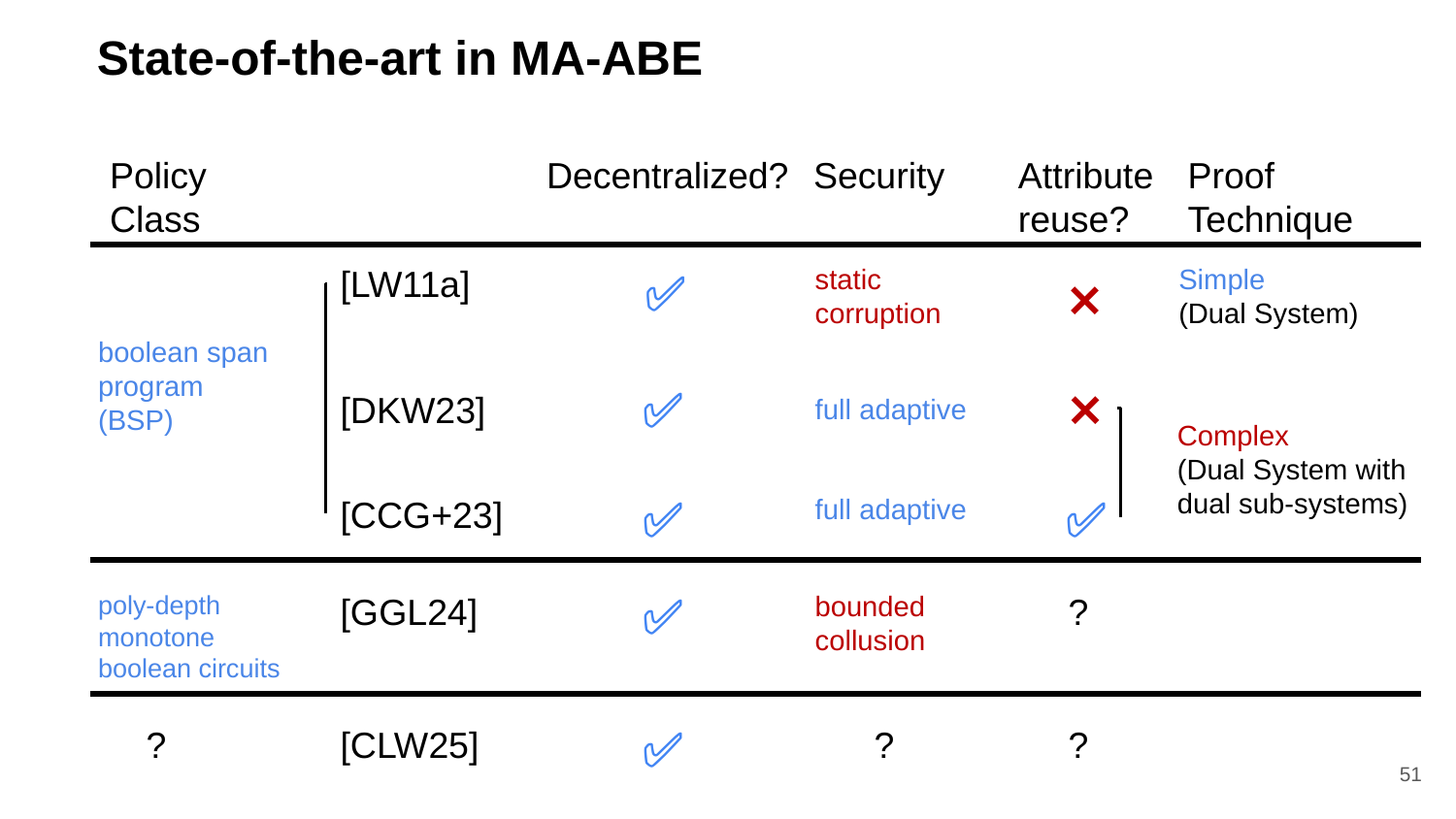

# State-of-the-art in MA-ABE
Policy
Class
Decentralized?
Security
Attribute
reuse?
Proof Technique
[LW11a]
static
corruption
Simple
(Dual System)
✅
❌
boolean span program (BSP)
✅
❌
[DKW23]
full adaptive
Complex
(Dual System with dual sub-systems)
✅
✅
[CCG+23]
full adaptive
✅
poly-depth
monotone
boolean circuits
[GGL24]
bounded
collusion
?
✅
?
[CLW25]
?
?
51